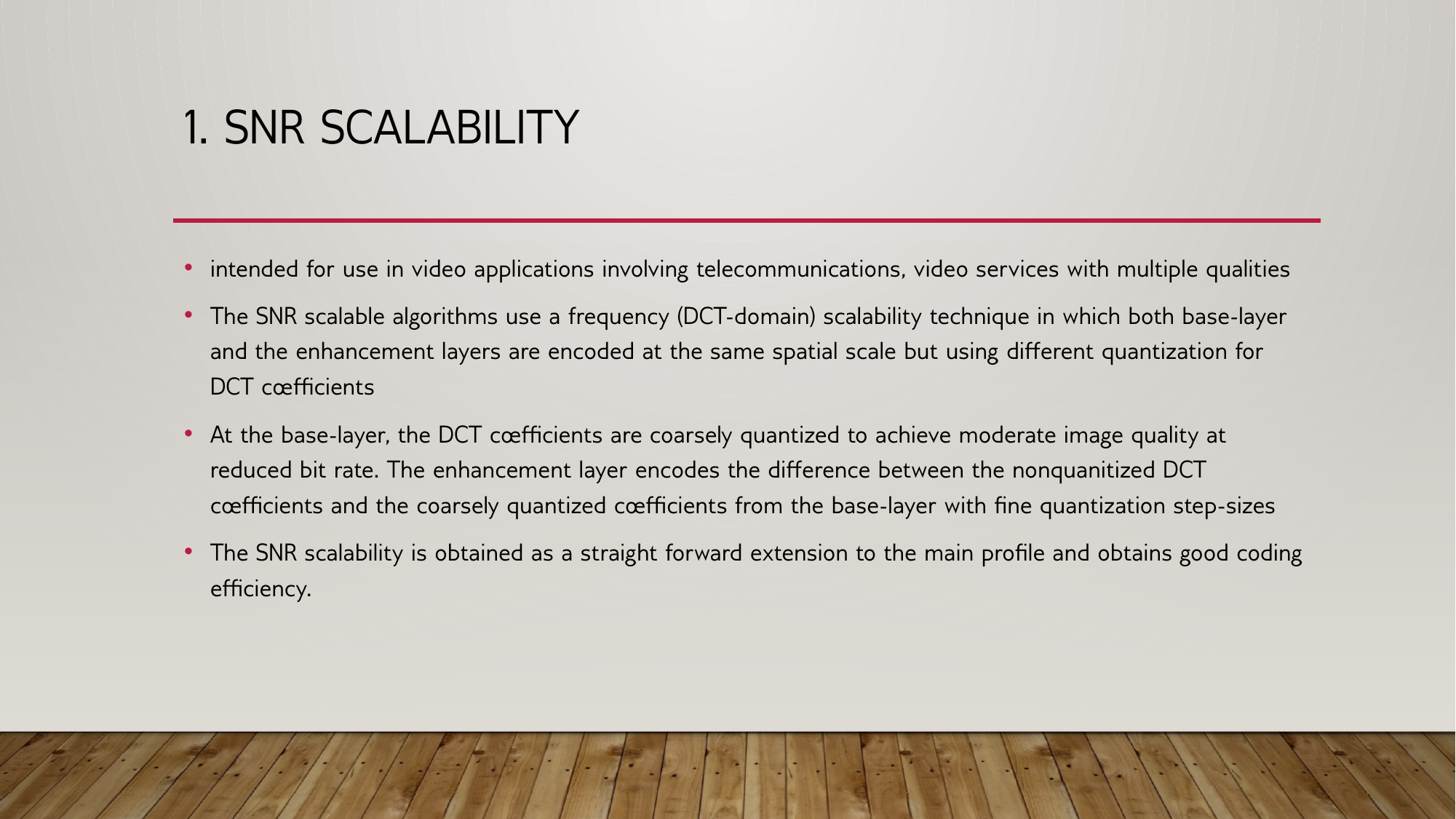

# 1. Snr scalability
intended for use in video applications involving telecommunications, video services with multiple qualities
The SNR scalable algorithms use a frequency (DCT-domain) scalability technique in which both base-layer and the enhancement layers are encoded at the same spatial scale but using different quantization for DCT coefficients
At the base-layer, the DCT coefficients are coarsely quantized to achieve moderate image quality at reduced bit rate. The enhancement layer encodes the difference between the nonquanitized DCT coefficients and the coarsely quantized coefficients from the base-layer with fine quantization step-sizes
The SNR scalability is obtained as a straight forward extension to the main profile and obtains good coding efficiency.